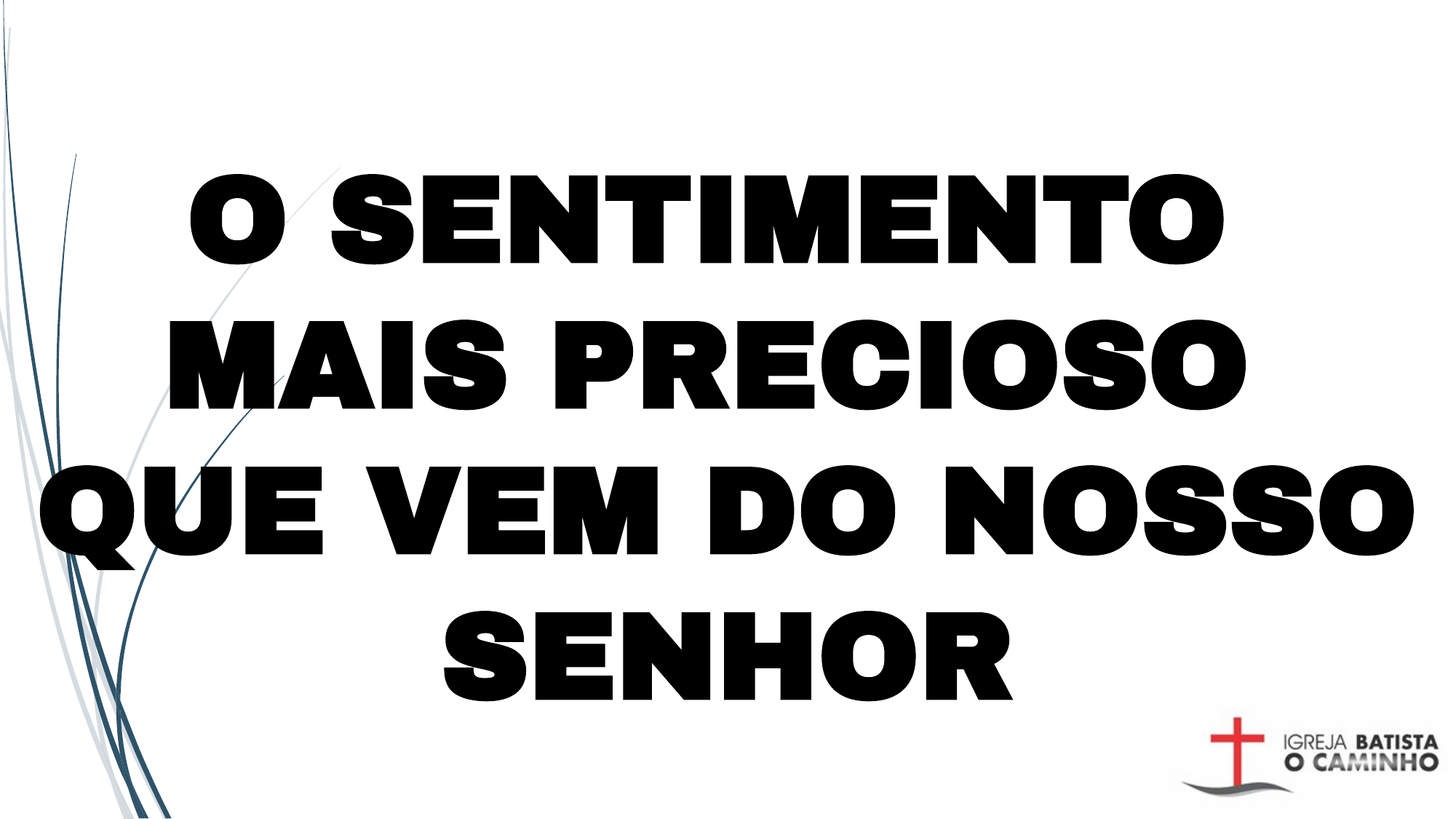

# O SENTIMENTO MAIS PRECIOSO QUE VEM DO NOSSO SENHOR